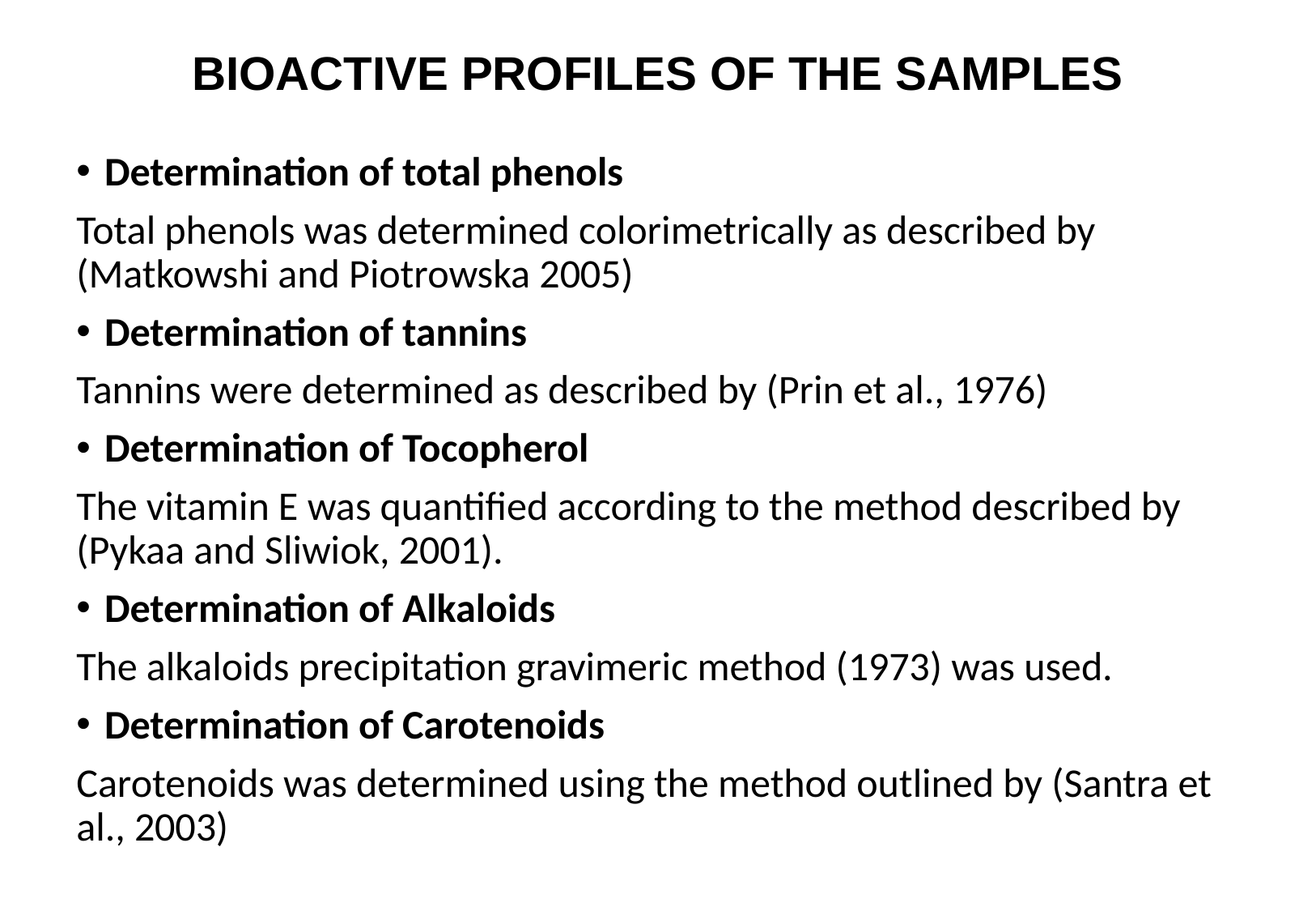

# BIOACTIVE PROFILES OF THE SAMPLES
Determination of total phenols
Total phenols was determined colorimetrically as described by (Matkowshi and Piotrowska 2005)
Determination of tannins
Tannins were determined as described by (Prin et al., 1976)
Determination of Tocopherol
The vitamin E was quantified according to the method described by (Pykaa and Sliwiok, 2001).
Determination of Alkaloids
The alkaloids precipitation gravimeric method (1973) was used.
Determination of Carotenoids
Carotenoids was determined using the method outlined by (Santra et al., 2003)